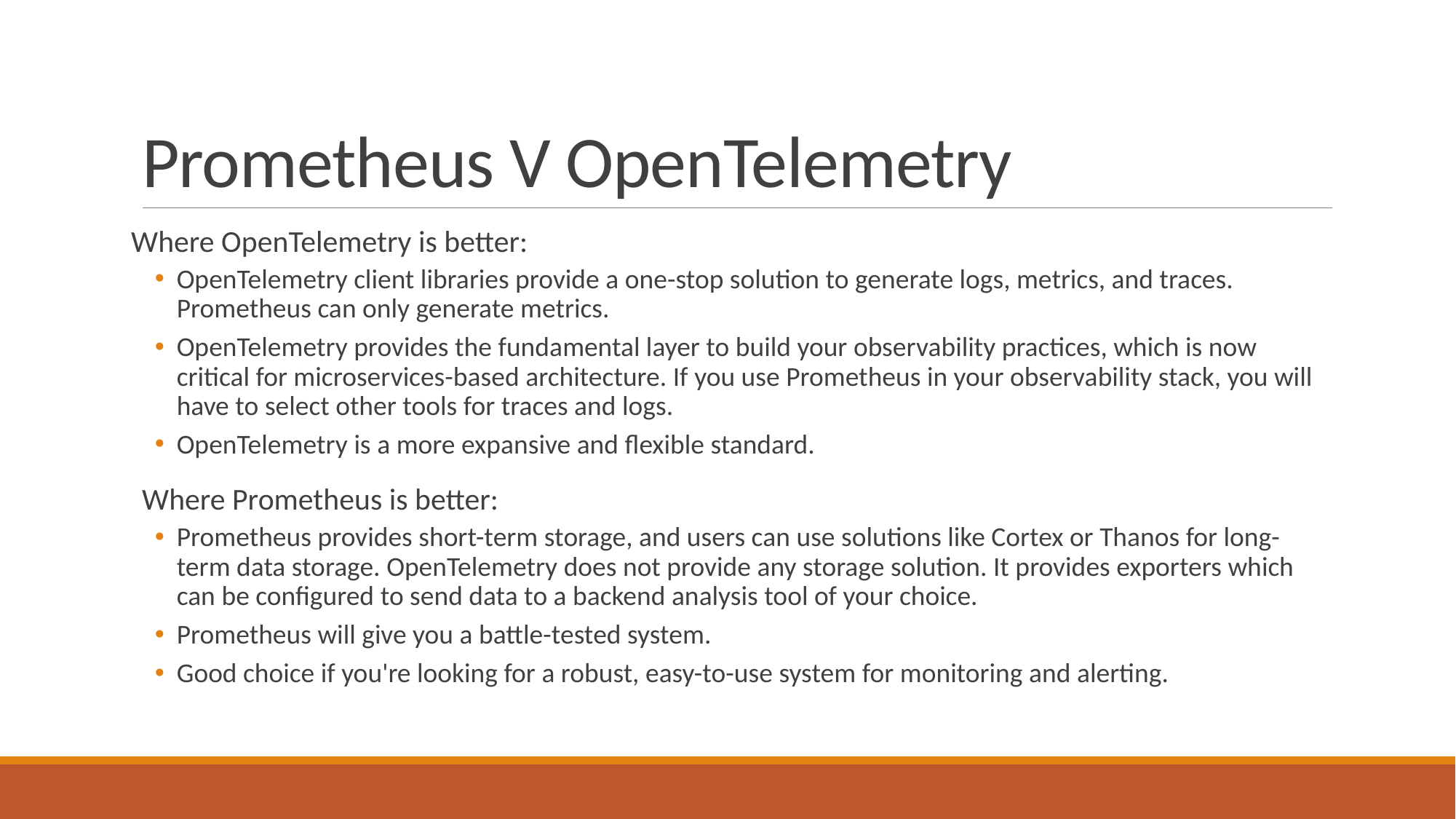

# Prometheus V OpenTelemetry
Where OpenTelemetry is better:
OpenTelemetry client libraries provide a one-stop solution to generate logs, metrics, and traces. Prometheus can only generate metrics.
OpenTelemetry provides the fundamental layer to build your observability practices, which is now critical for microservices-based architecture. If you use Prometheus in your observability stack, you will have to select other tools for traces and logs.
OpenTelemetry is a more expansive and flexible standard.
Where Prometheus is better:
Prometheus provides short-term storage, and users can use solutions like Cortex or Thanos for long-term data storage. OpenTelemetry does not provide any storage solution. It provides exporters which can be configured to send data to a backend analysis tool of your choice.
Prometheus will give you a battle-tested system.
Good choice if you're looking for a robust, easy-to-use system for monitoring and alerting.